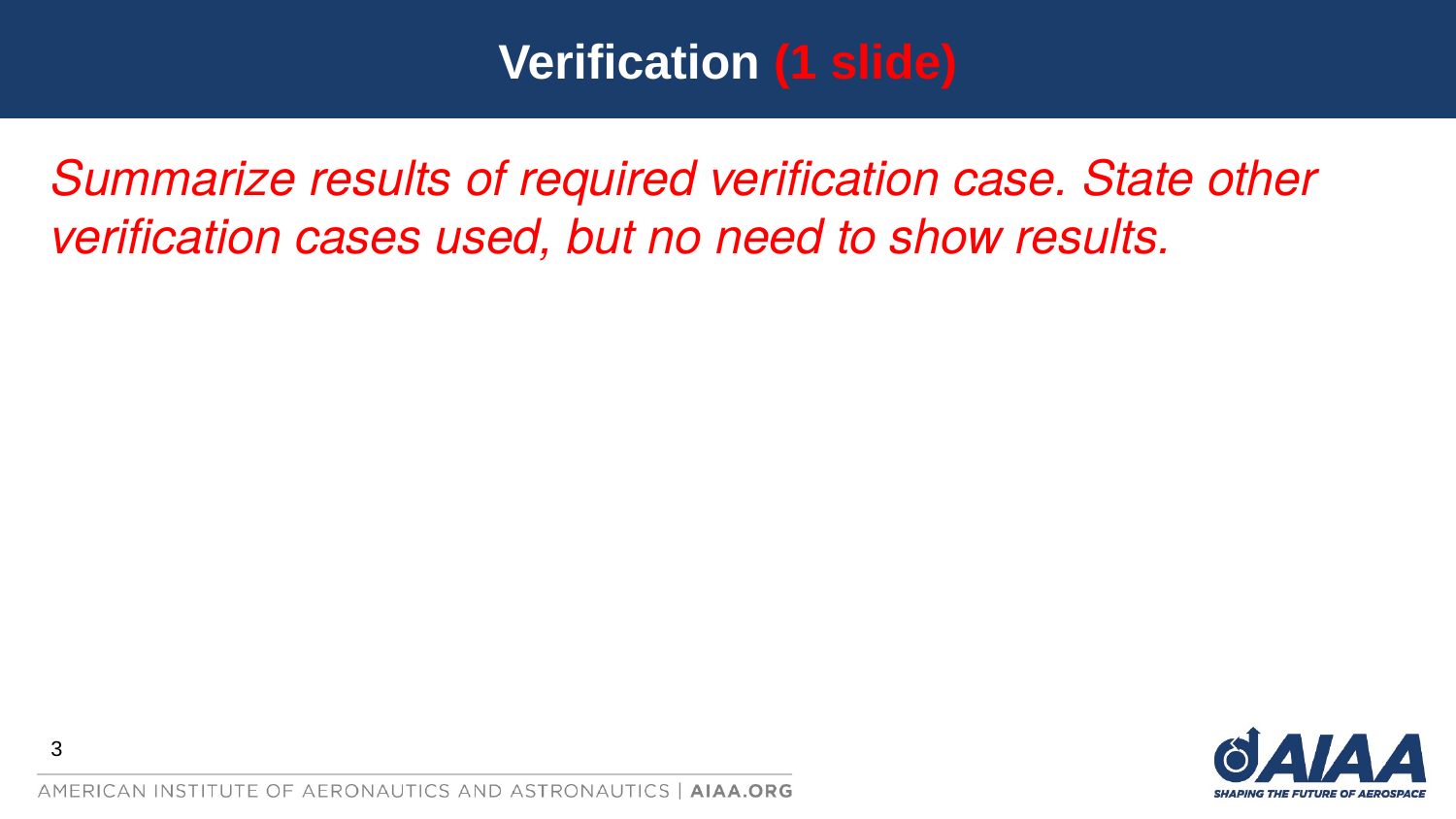

Verification (1 slide)
Summarize results of required verification case. State other verification cases used, but no need to show results.
3